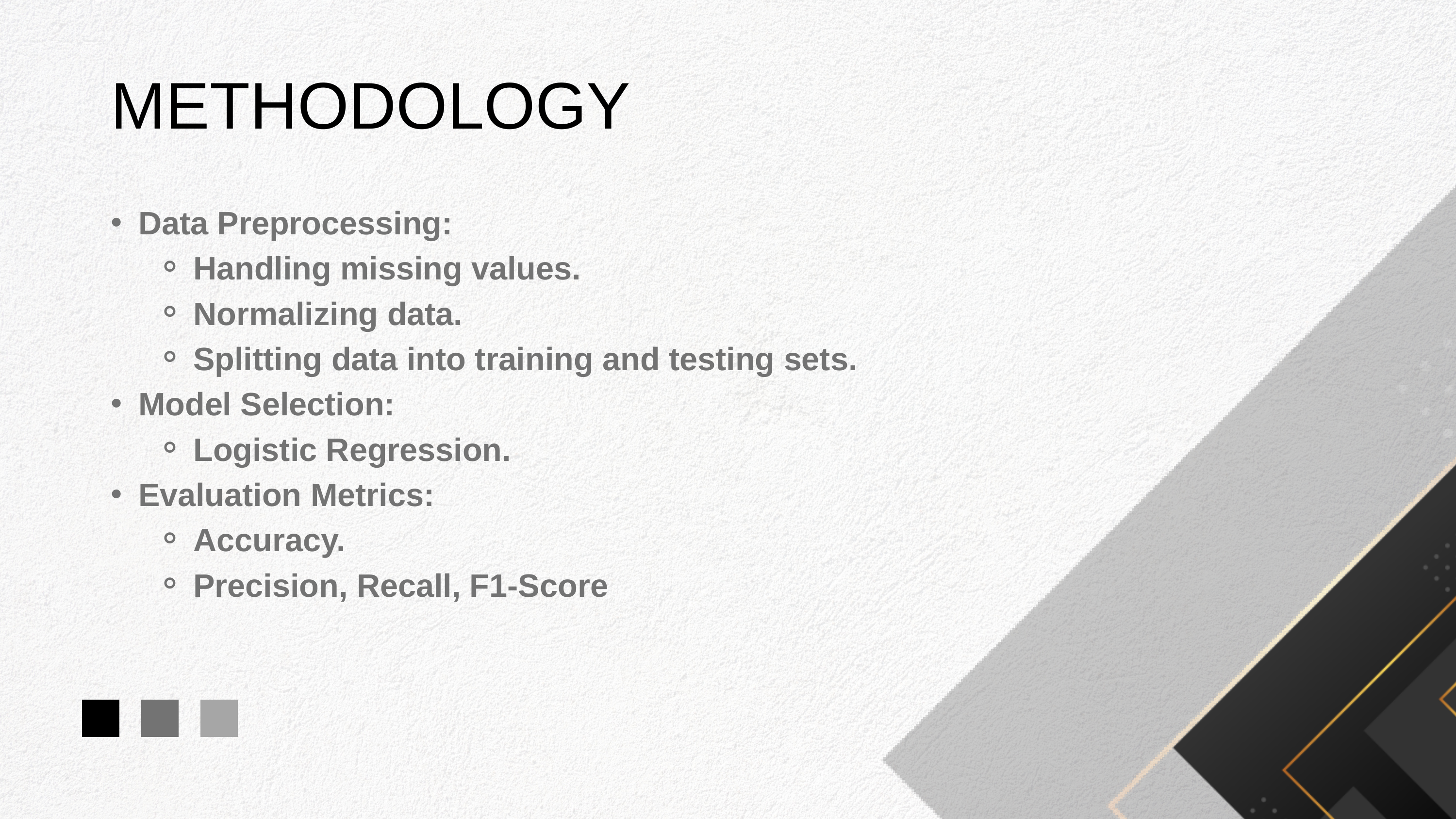

METHODOLOGY

Data Preprocessing:
Handling missing values.
Normalizing data.
Splitting data into training and testing sets.
Model Selection:
Logistic Regression.
Evaluation Metrics:
Accuracy.
Precision, Recall, F1-Score